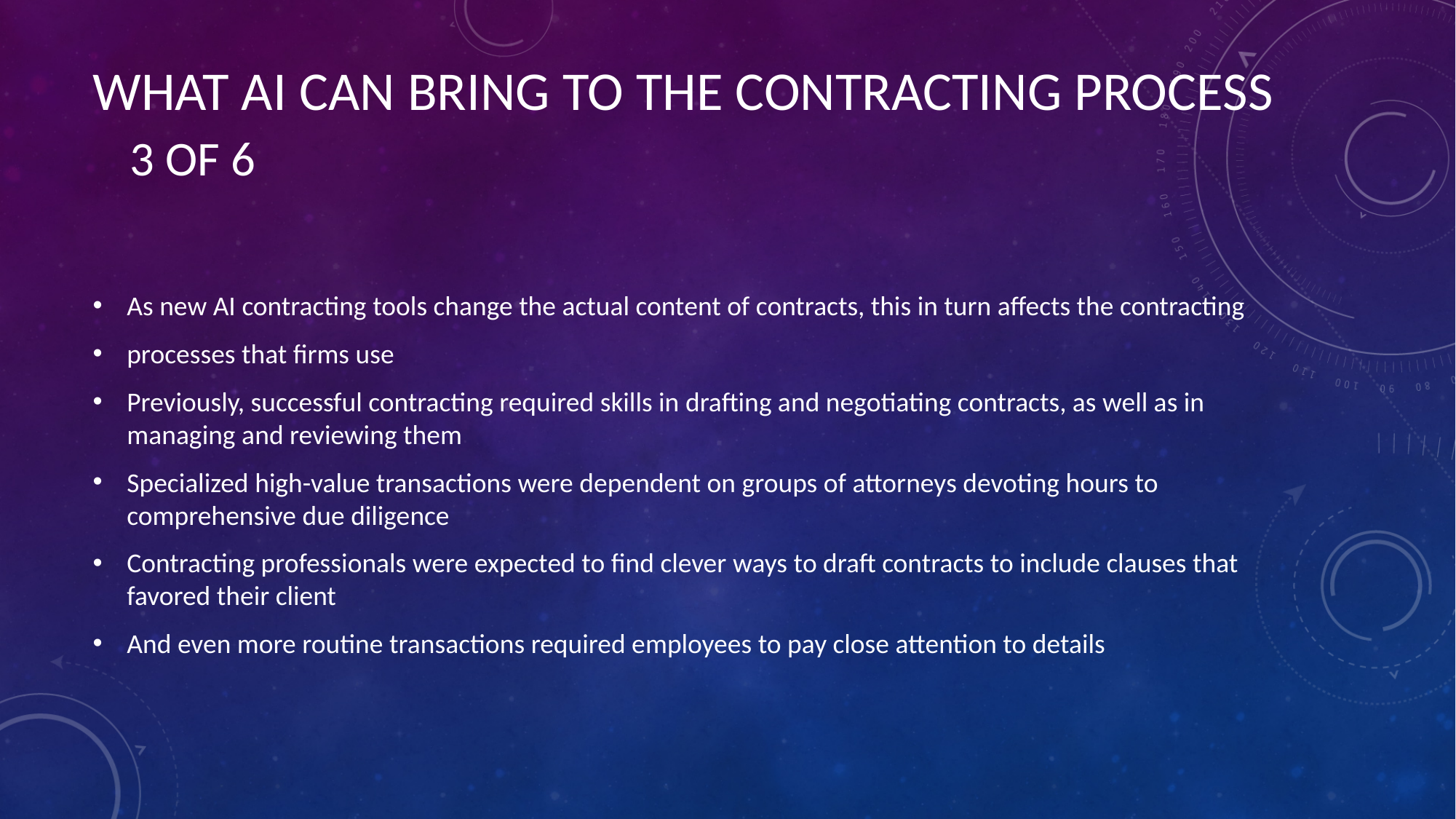

# What AI can bring to the Contracting Process    3 of 6
As new AI contracting tools change the actual content of contracts, this in turn affects the contracting
processes that firms use
Previously, successful contracting required skills in drafting and negotiating contracts, as well as in managing and reviewing them
Specialized high-value transactions were dependent on groups of attorneys devoting hours to comprehensive due diligence
Contracting professionals were expected to find clever ways to draft contracts to include clauses that favored their client
And even more routine transactions required employees to pay close attention to details